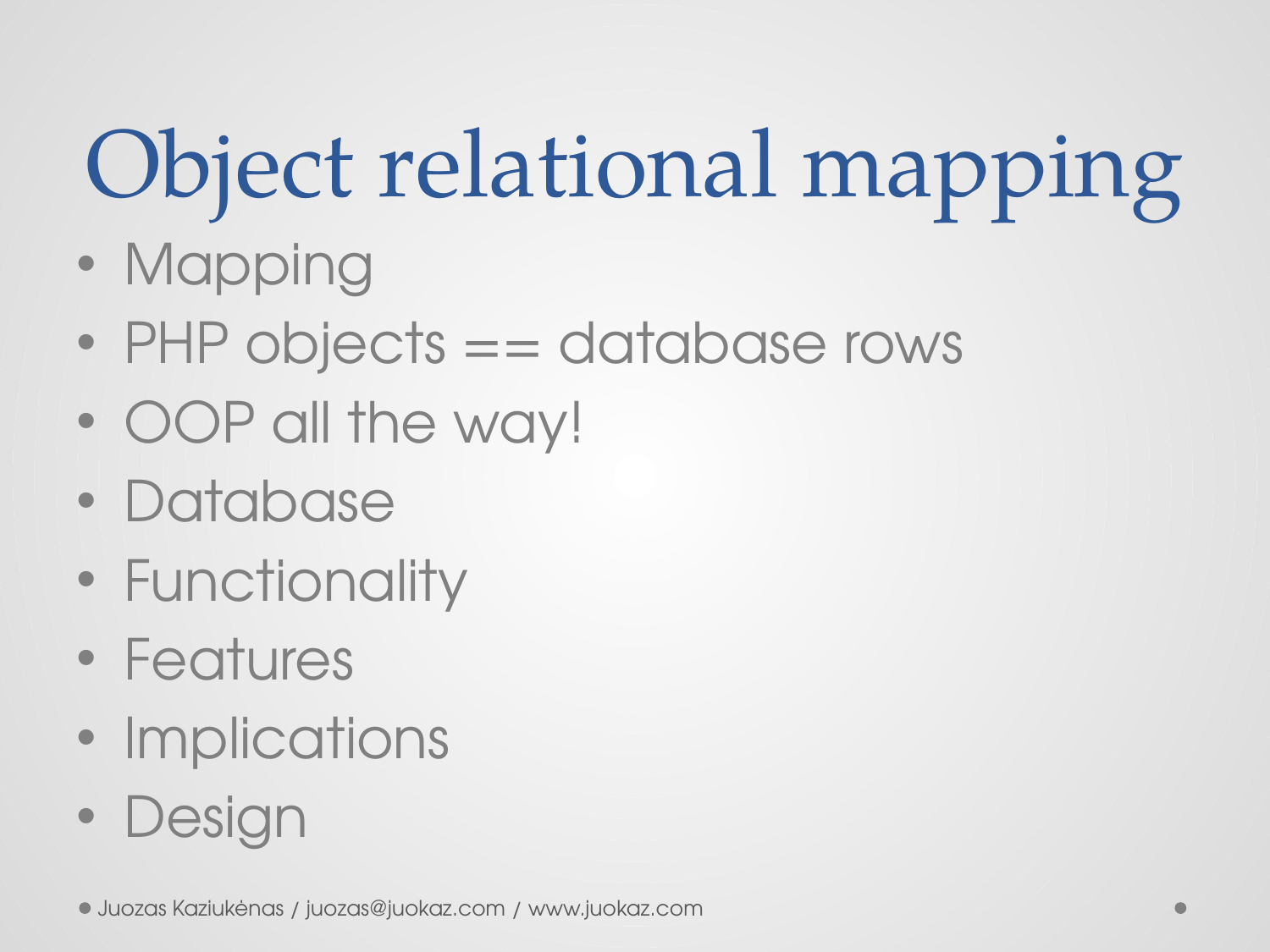

# Object relational mapping
Mapping
PHP objects == database rows
OOP all the way!
Database
Functionality
Features
Implications
Design
Juozas Kaziukėnas / juozas@juokaz.com / www.juokaz.com